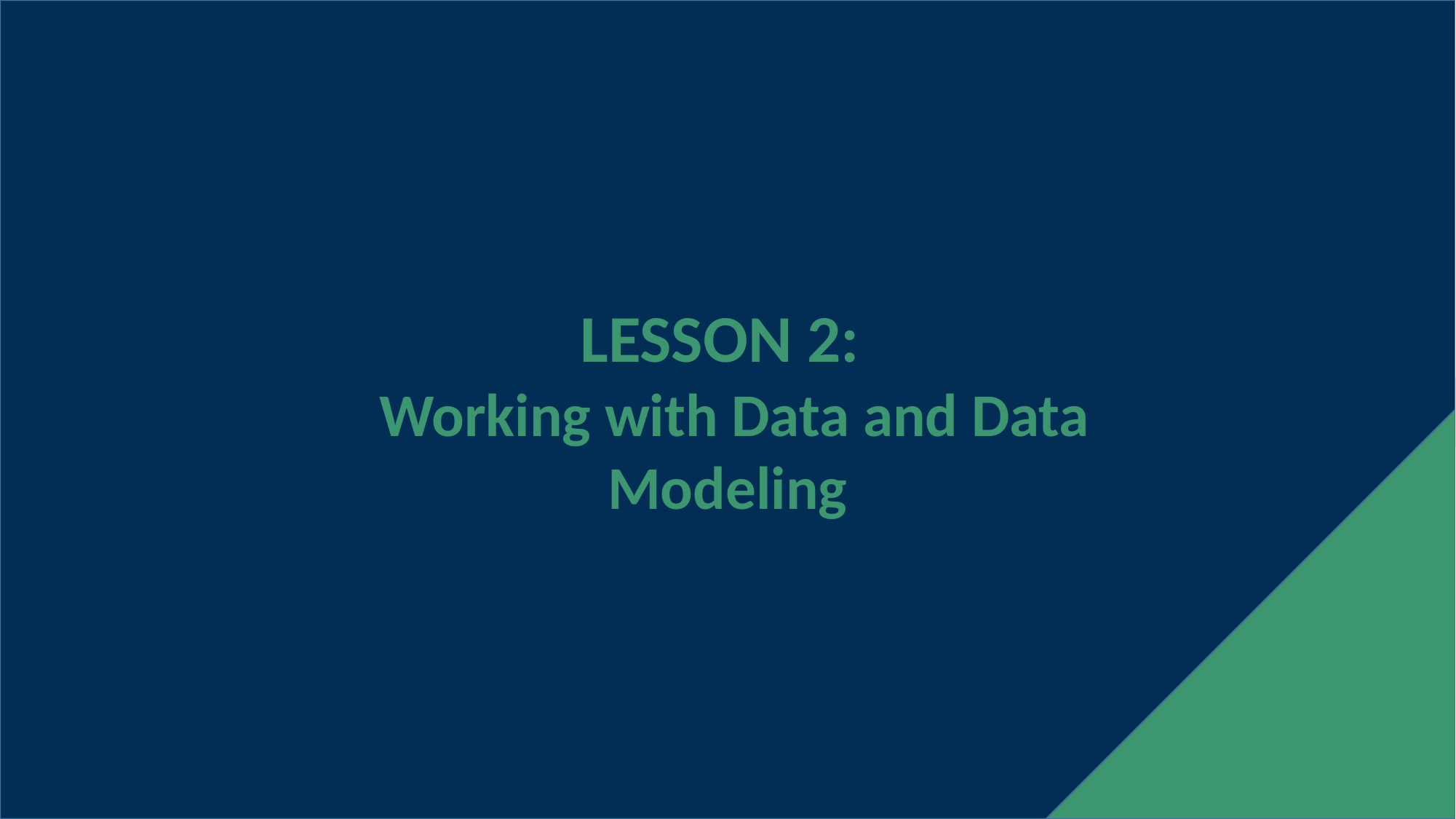

LESSON 2:
 Working with Data and Data Modeling